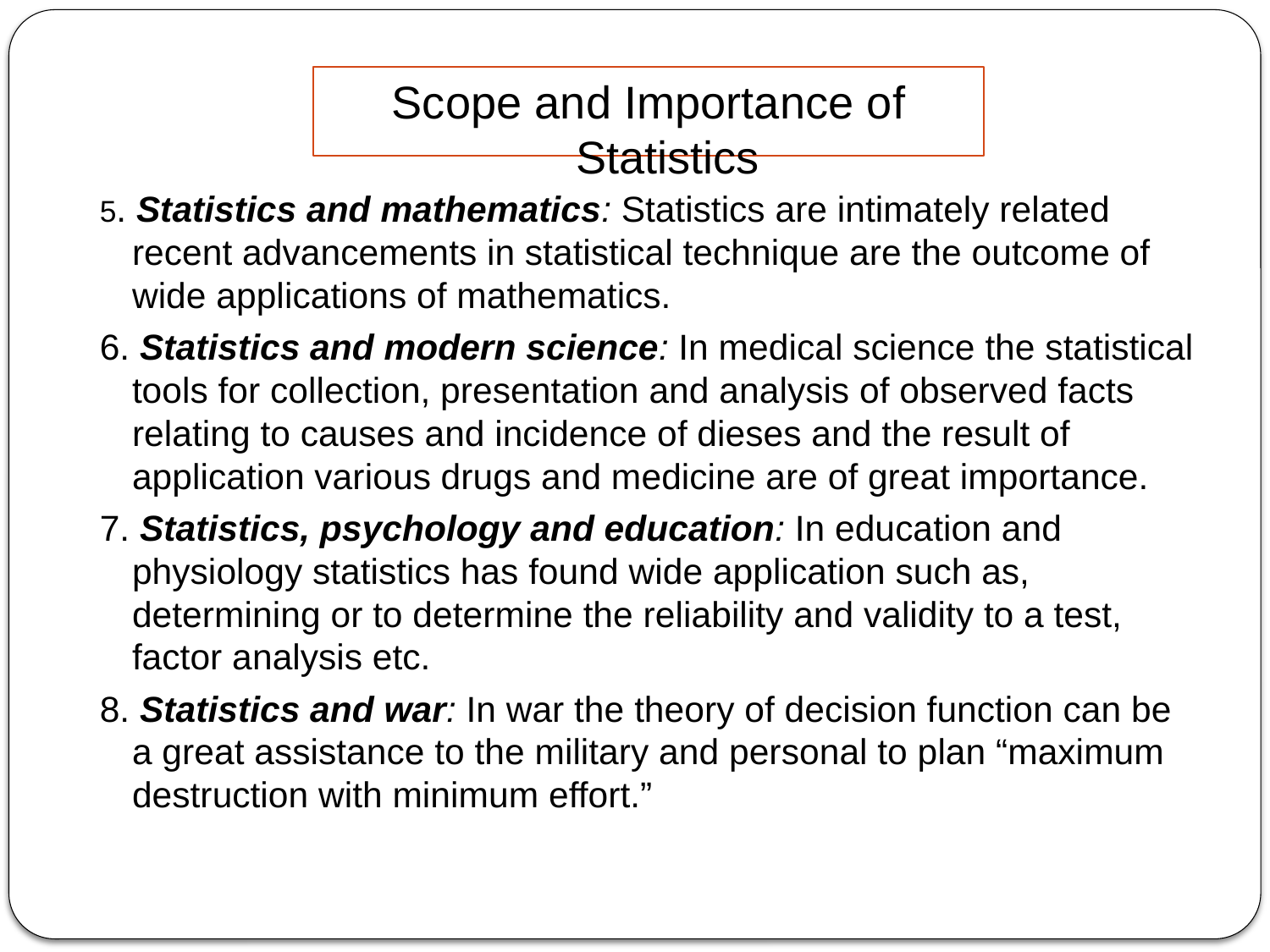

Scope and Importance of Statistics
5. Statistics and mathematics: Statistics are intimately related recent advancements in statistical technique are the outcome of wide applications of mathematics.
6. Statistics and modern science: In medical science the statistical tools for collection, presentation and analysis of observed facts relating to causes and incidence of dieses and the result of application various drugs and medicine are of great importance.
7. Statistics, psychology and education: In education and physiology statistics has found wide application such as, determining or to determine the reliability and validity to a test, factor analysis etc.
8. Statistics and war: In war the theory of decision function can be a great assistance to the military and personal to plan “maximum destruction with minimum effort.”